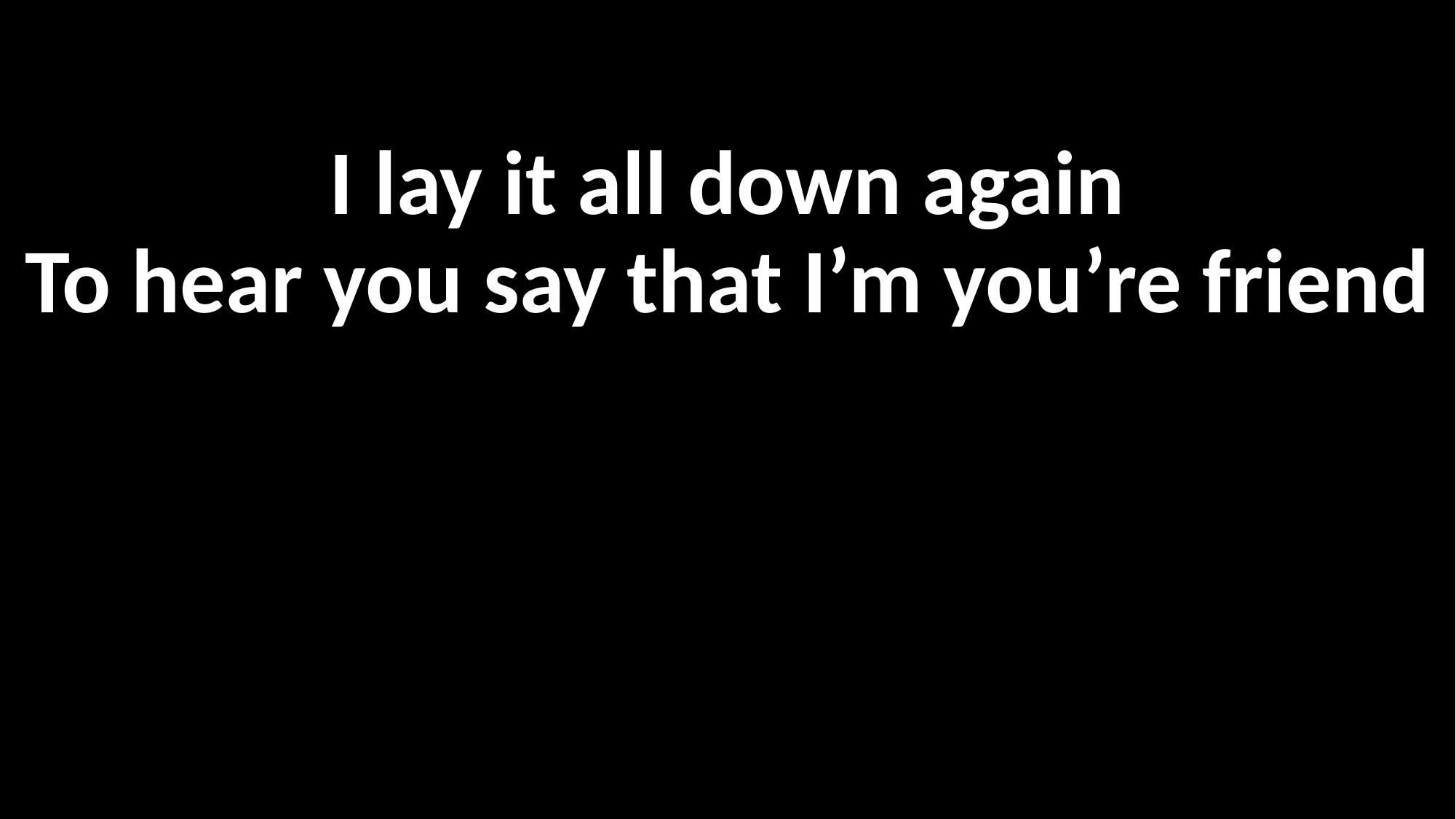

I lay it all down again
To hear you say that I’m you’re friend